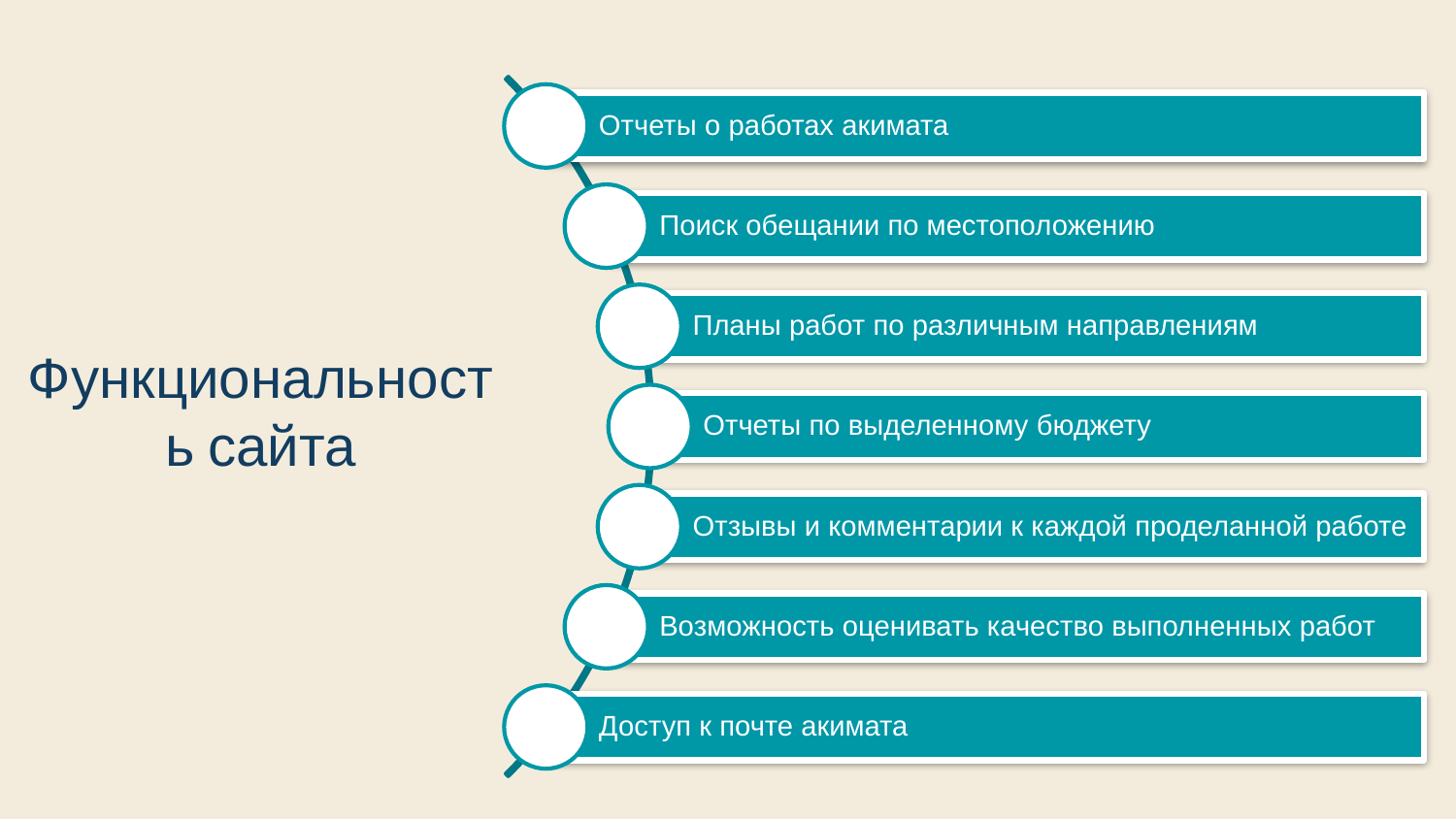

Отчеты о работах акимата
Поиск обещании по местоположению
Планы работ по различным направлениям
Отчеты по выделенному бюджету
Отзывы и комментарии к каждой проделанной работе
Возможность оценивать качество выполненных работ
Доступ к почте акимата
# Функциональность сайта